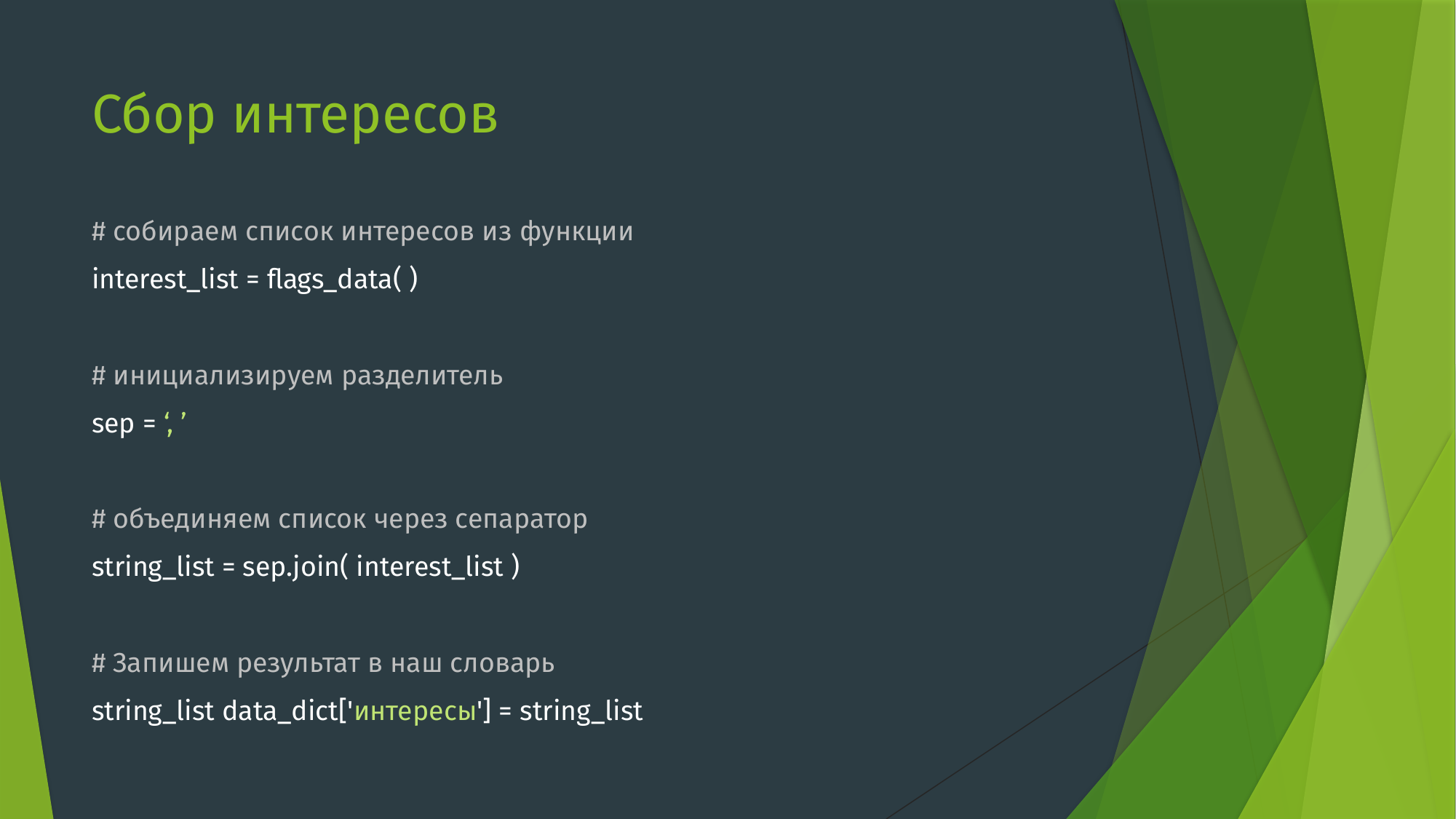

# Сбор интересов
# собираем список интересов из функции
interest_list = flags_data( )

# инициализируем разделитель
sep = ‘, ’

# объединяем список через сепаратор
string_list = sep.join( interest_list )

# Запишем результат в наш словарь
string_list data_dict['интересы'] = string_list